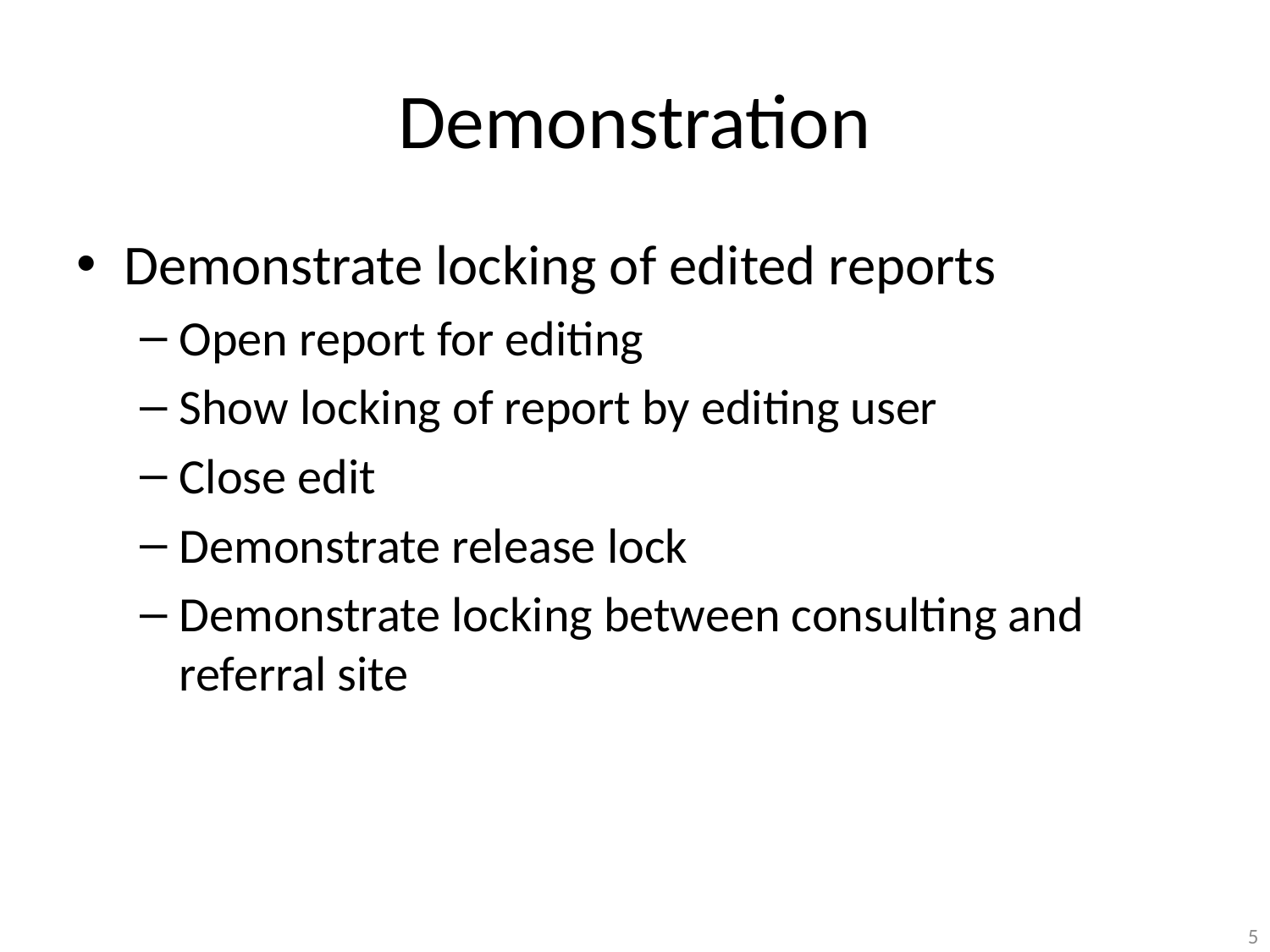

# Demonstration
Demonstrate locking of edited reports
Open report for editing
Show locking of report by editing user
Close edit
Demonstrate release lock
Demonstrate locking between consulting and referral site

5